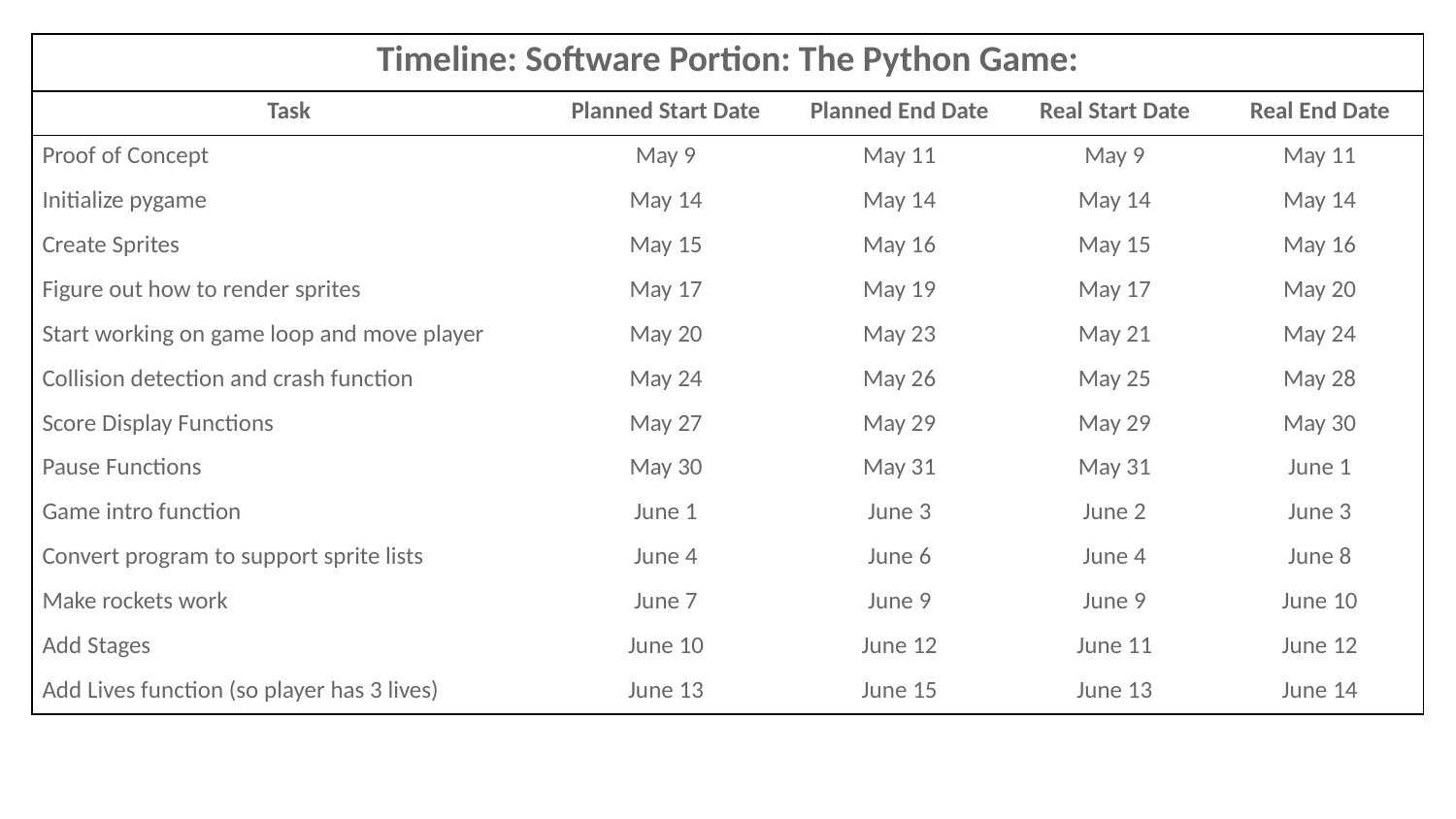

| Timeline: Software Portion: The Python Game: |  |  |  |  |
| --- | --- | --- | --- | --- |
| Task | Planned Start Date | Planned End Date | Real Start Date | Real End Date |
| Proof of Concept | May 9 | May 11 | May 9 | May 11 |
| Initialize pygame | May 14 | May 14 | May 14 | May 14 |
| Create Sprites | May 15 | May 16 | May 15 | May 16 |
| Figure out how to render sprites | May 17 | May 19 | May 17 | May 20 |
| Start working on game loop and move player | May 20 | May 23 | May 21 | May 24 |
| Collision detection and crash function | May 24 | May 26 | May 25 | May 28 |
| Score Display Functions | May 27 | May 29 | May 29 | May 30 |
| Pause Functions | May 30 | May 31 | May 31 | June 1 |
| Game intro function | June 1 | June 3 | June 2 | June 3 |
| Convert program to support sprite lists | June 4 | June 6 | June 4 | June 8 |
| Make rockets work | June 7 | June 9 | June 9 | June 10 |
| Add Stages | June 10 | June 12 | June 11 | June 12 |
| Add Lives function (so player has 3 lives) | June 13 | June 15 | June 13 | June 14 |